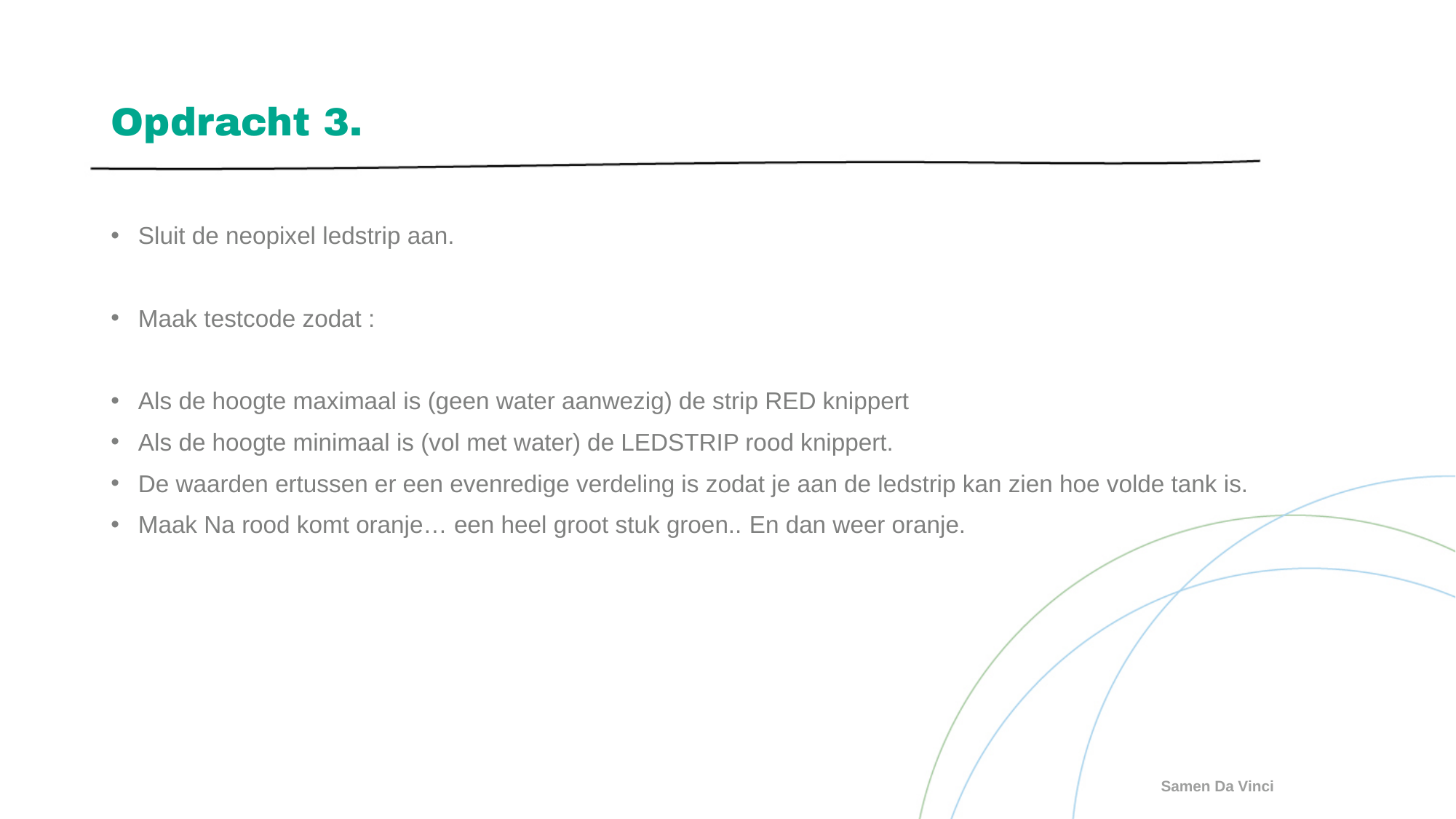

# Opdracht 3.
Sluit de neopixel ledstrip aan.

Maak testcode zodat :

Als de hoogte maximaal is (geen water aanwezig) de strip RED knippert
Als de hoogte minimaal is (vol met water) de LEDSTRIP rood knippert.
De waarden ertussen er een evenredige verdeling is zodat je aan de ledstrip kan zien hoe volde tank is.
Maak Na rood komt oranje… een heel groot stuk groen.. En dan weer oranje.